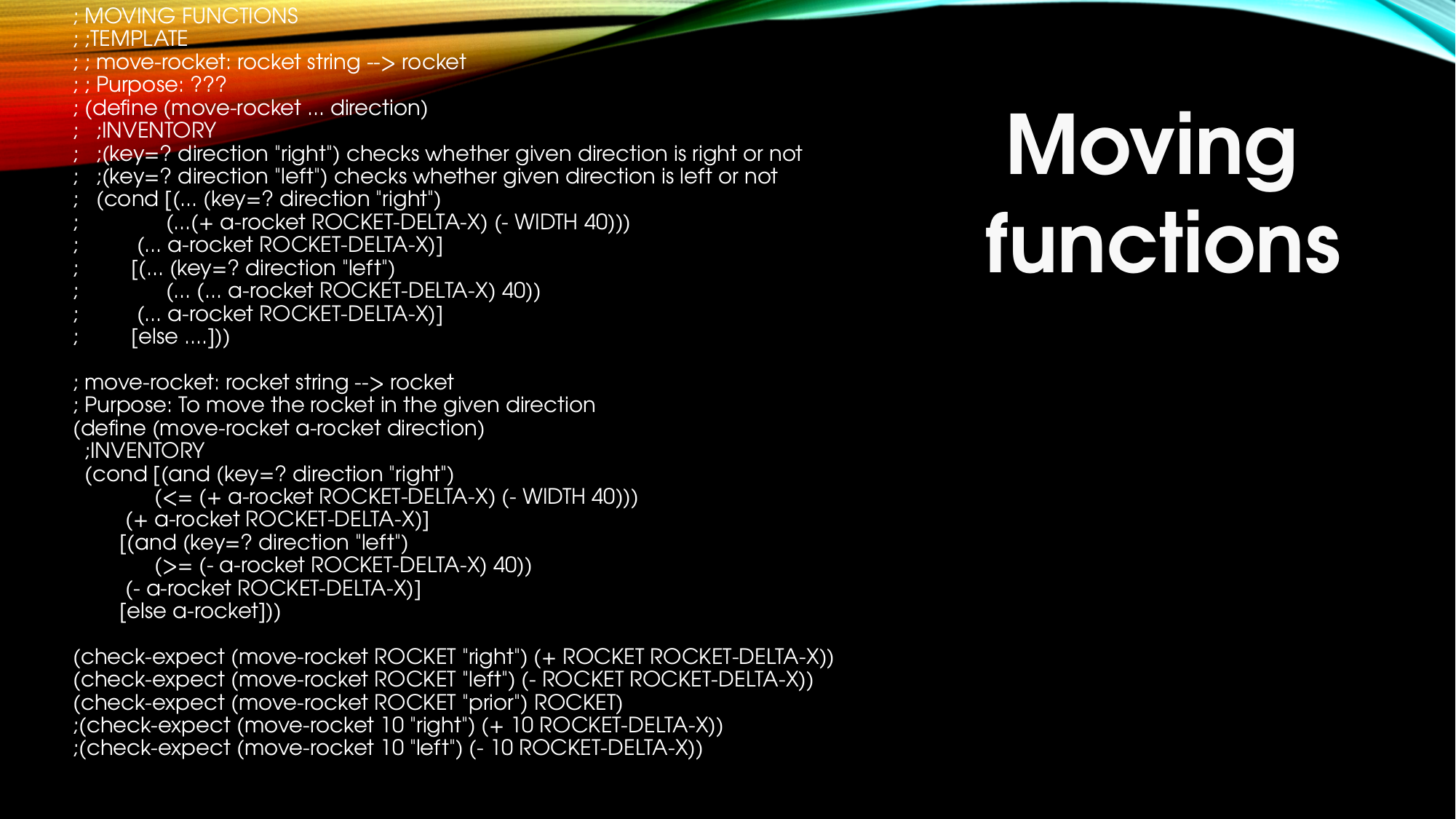

; MOVING FUNCTIONS
; ;TEMPLATE
; ; move-rocket: rocket string --> rocket
; ; Purpose: ???
; (define (move-rocket ... direction)
;   ;INVENTORY
;   ;(key=? direction "right") checks whether given direction is right or not
;   ;(key=? direction "left") checks whether given direction is left or not
;   (cond [(... (key=? direction "right")
;               (...(+ a-rocket ROCKET-DELTA-X) (- WIDTH 40)))
;          (... a-rocket ROCKET-DELTA-X)]
;         [(... (key=? direction "left")
;               (... (... a-rocket ROCKET-DELTA-X) 40))
;          (... a-rocket ROCKET-DELTA-X)]
;         [else ....]))

; move-rocket: rocket string --> rocket
; Purpose: To move the rocket in the given direction
(define (move-rocket a-rocket direction)
  ;INVENTORY
  (cond [(and (key=? direction "right")
              (<= (+ a-rocket ROCKET-DELTA-X) (- WIDTH 40)))
         (+ a-rocket ROCKET-DELTA-X)]
        [(and (key=? direction "left")
              (>= (- a-rocket ROCKET-DELTA-X) 40))
         (- a-rocket ROCKET-DELTA-X)]
        [else a-rocket]))

(check-expect (move-rocket ROCKET "right") (+ ROCKET ROCKET-DELTA-X))
(check-expect (move-rocket ROCKET "left") (- ROCKET ROCKET-DELTA-X))
(check-expect (move-rocket ROCKET "prior") ROCKET)
;(check-expect (move-rocket 10 "right") (+ 10 ROCKET-DELTA-X))
;(check-expect (move-rocket 10 "left") (- 10 ROCKET-DELTA-X))

Moving
functions